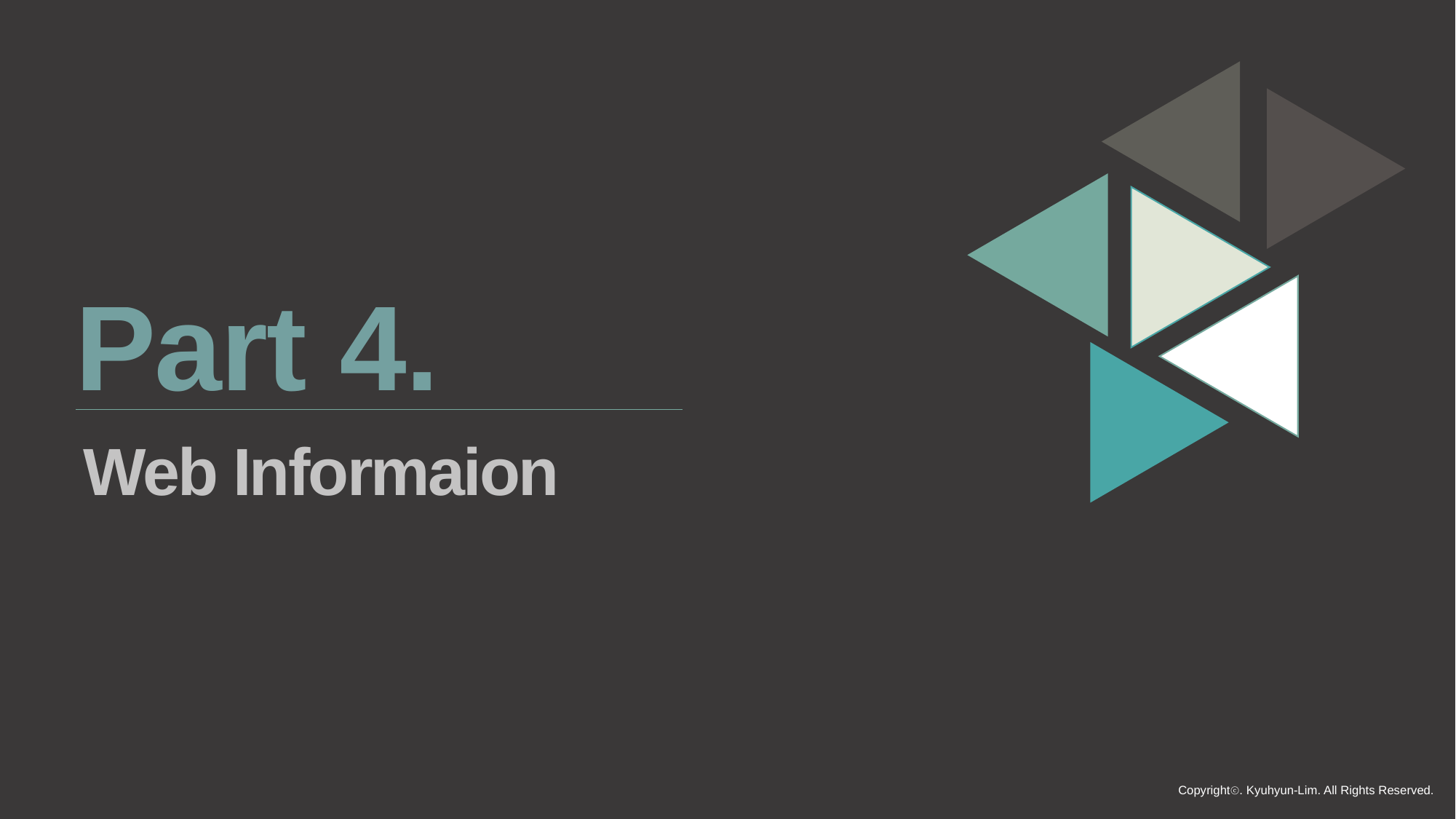

Part 4.
Web Informaion
Copyrightⓒ. Kyuhyun-Lim. All Rights Reserved.